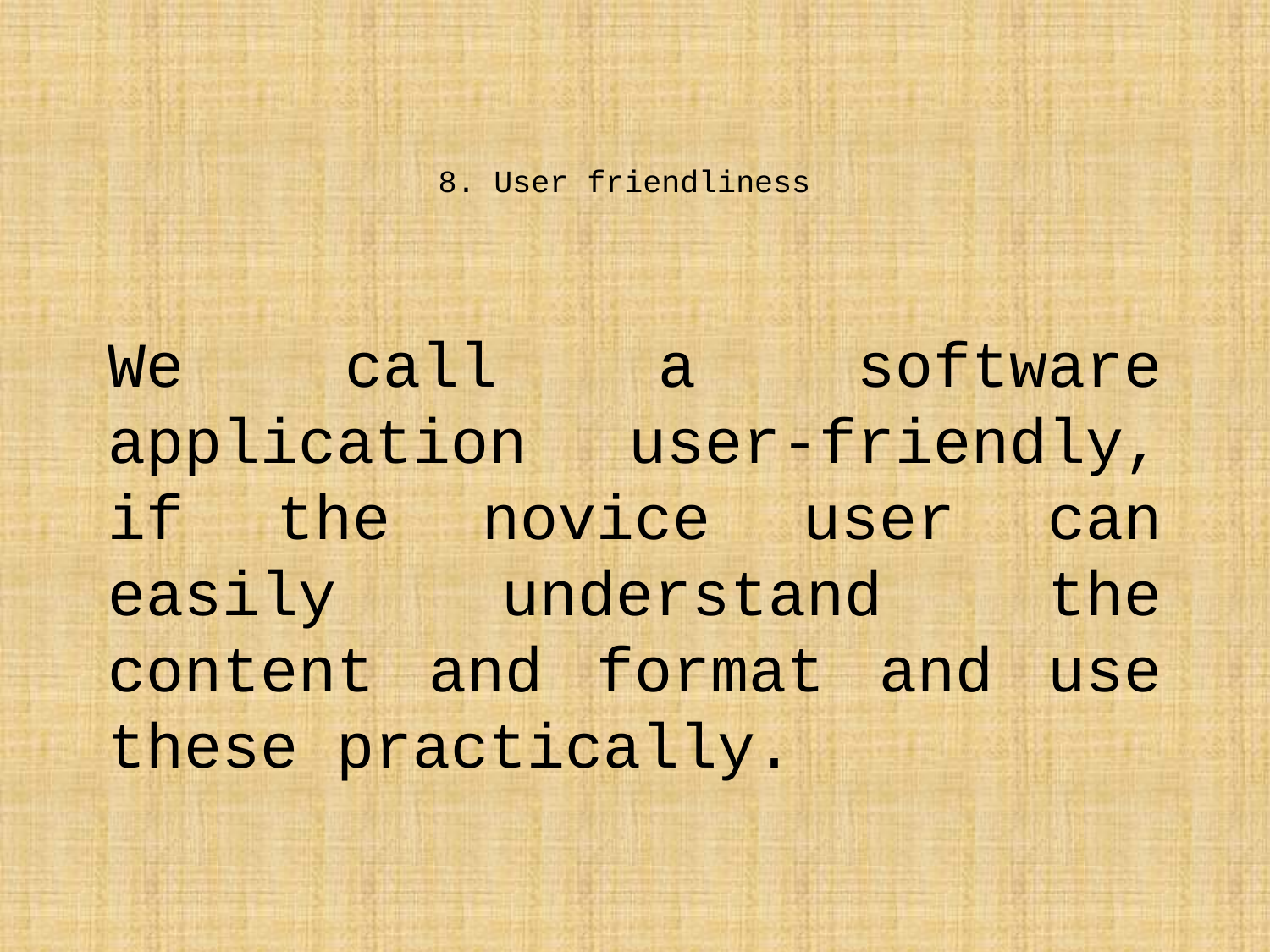

# 8. User friendliness
We call a software application user-friendly, if the novice user can easily understand the content and format and use these practically.